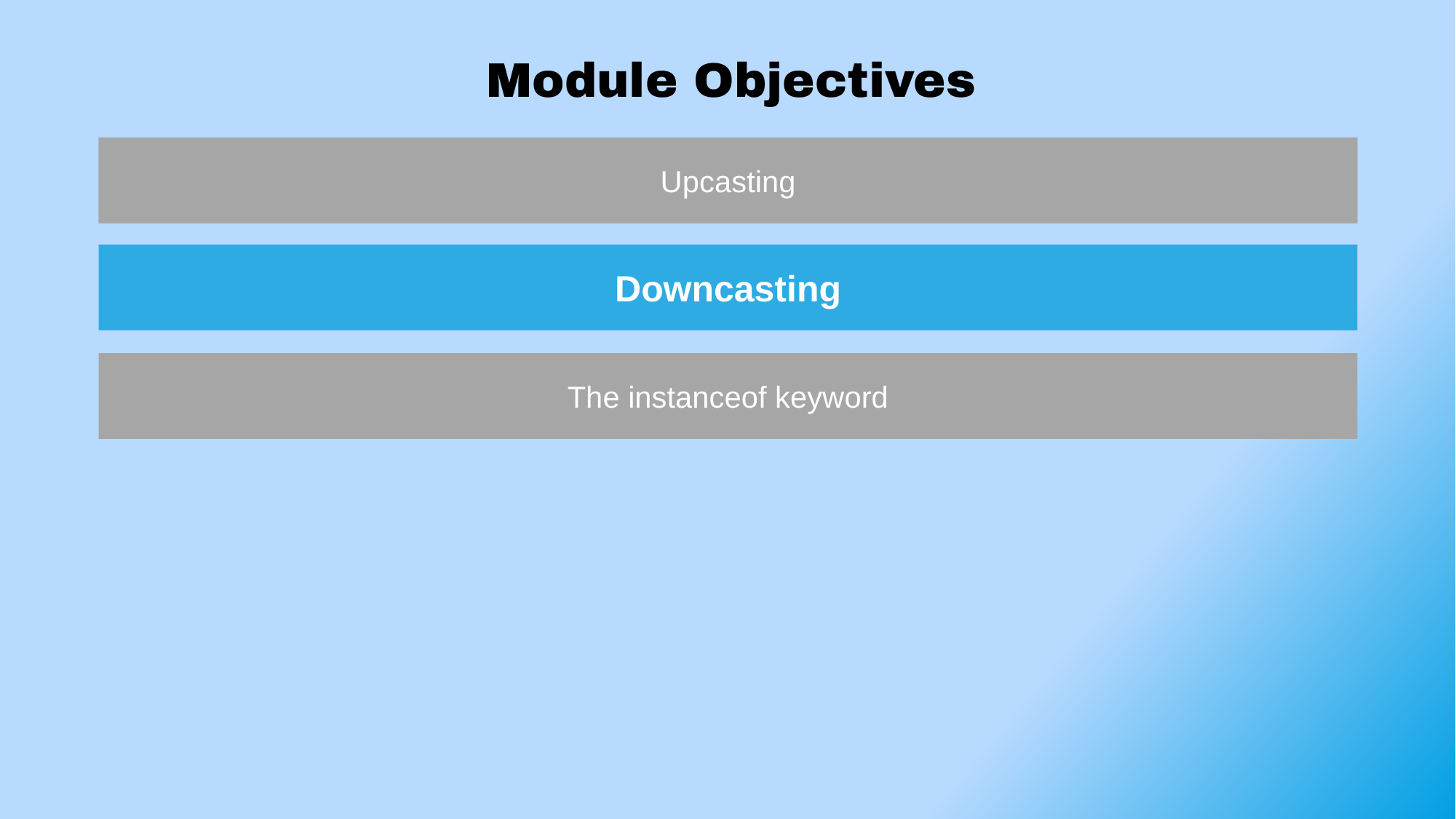

Module Objectives
Upcasting
1. Introduction
Downcasting
The instanceof keyword